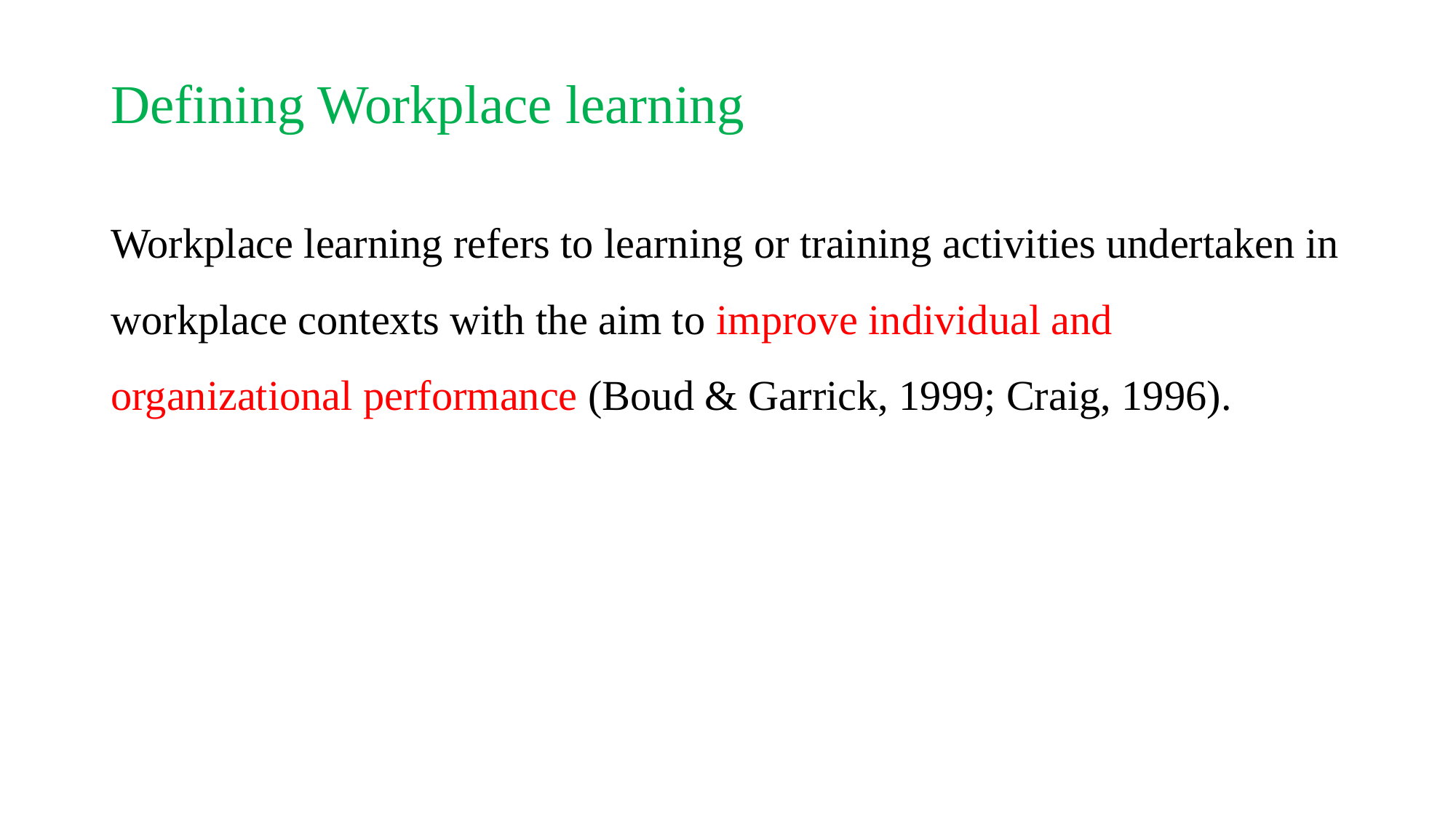

# Defining Workplace learning
Workplace learning refers to learning or training activities undertaken in workplace contexts with the aim to improve individual and organizational performance (Boud & Garrick, 1999; Craig, 1996).